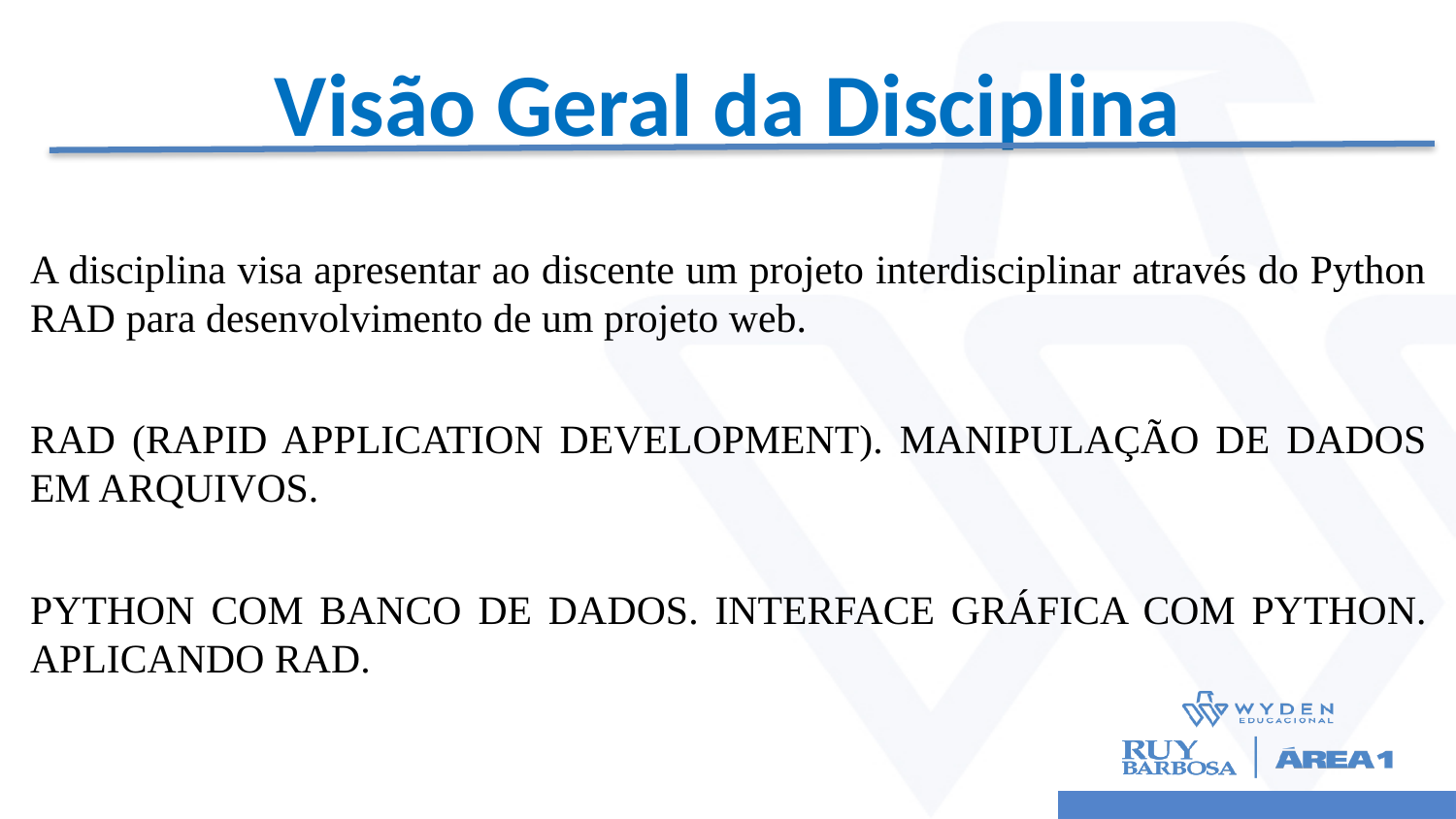

# Visão Geral da Disciplina

A disciplina visa apresentar ao discente um projeto interdisciplinar através do Python RAD para desenvolvimento de um projeto web.

RAD (RAPID APPLICATION DEVELOPMENT). MANIPULAÇÃO DE DADOS EM ARQUIVOS.

PYTHON COM BANCO DE DADOS. INTERFACE GRÁFICA COM PYTHON. APLICANDO RAD.